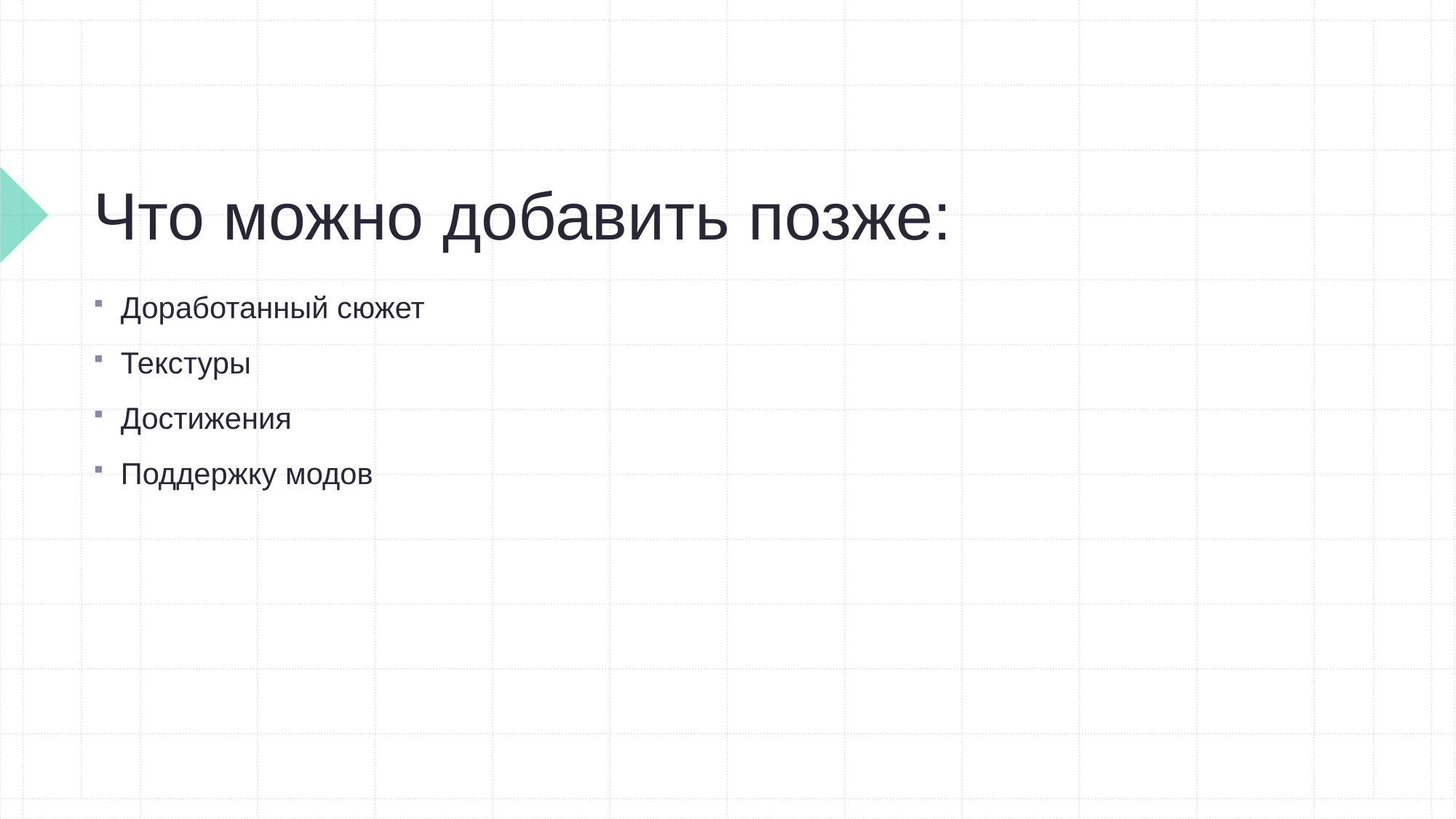

# Что можно добавить позже:
Доработанный сюжет
Текстуры
Достижения
Поддержку модов